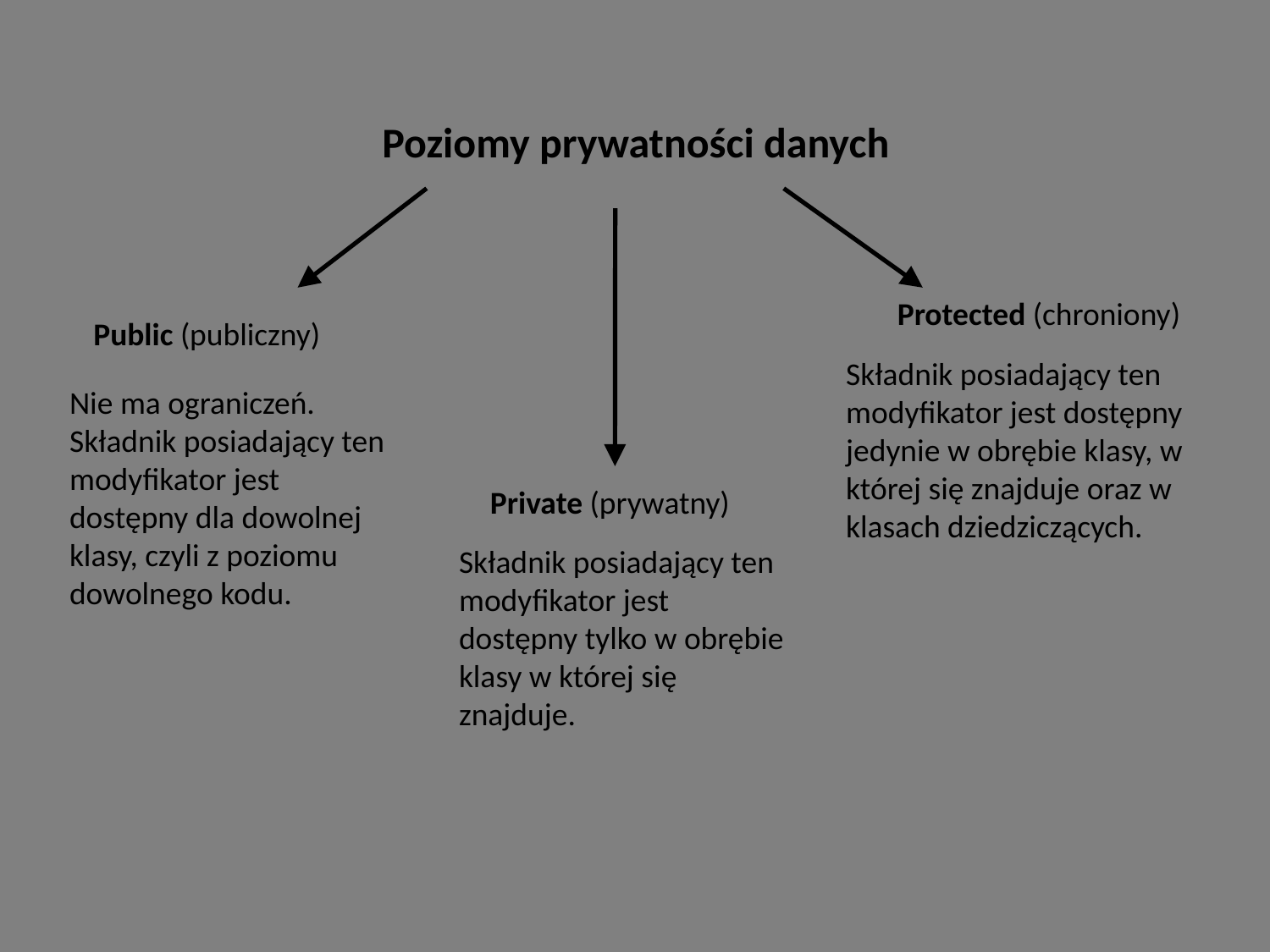

Poziomy prywatności danych
Protected (chroniony)
Public (publiczny)
Składnik posiadający ten modyfikator jest dostępny jedynie w obrębie klasy, w której się znajduje oraz w klasach dziedziczących.
Nie ma ograniczeń. Składnik posiadający ten modyfikator jest dostępny dla dowolnej klasy, czyli z poziomu dowolnego kodu.
Private (prywatny)
Składnik posiadający ten modyfikator jest dostępny tylko w obrębie klasy w której się znajduje.